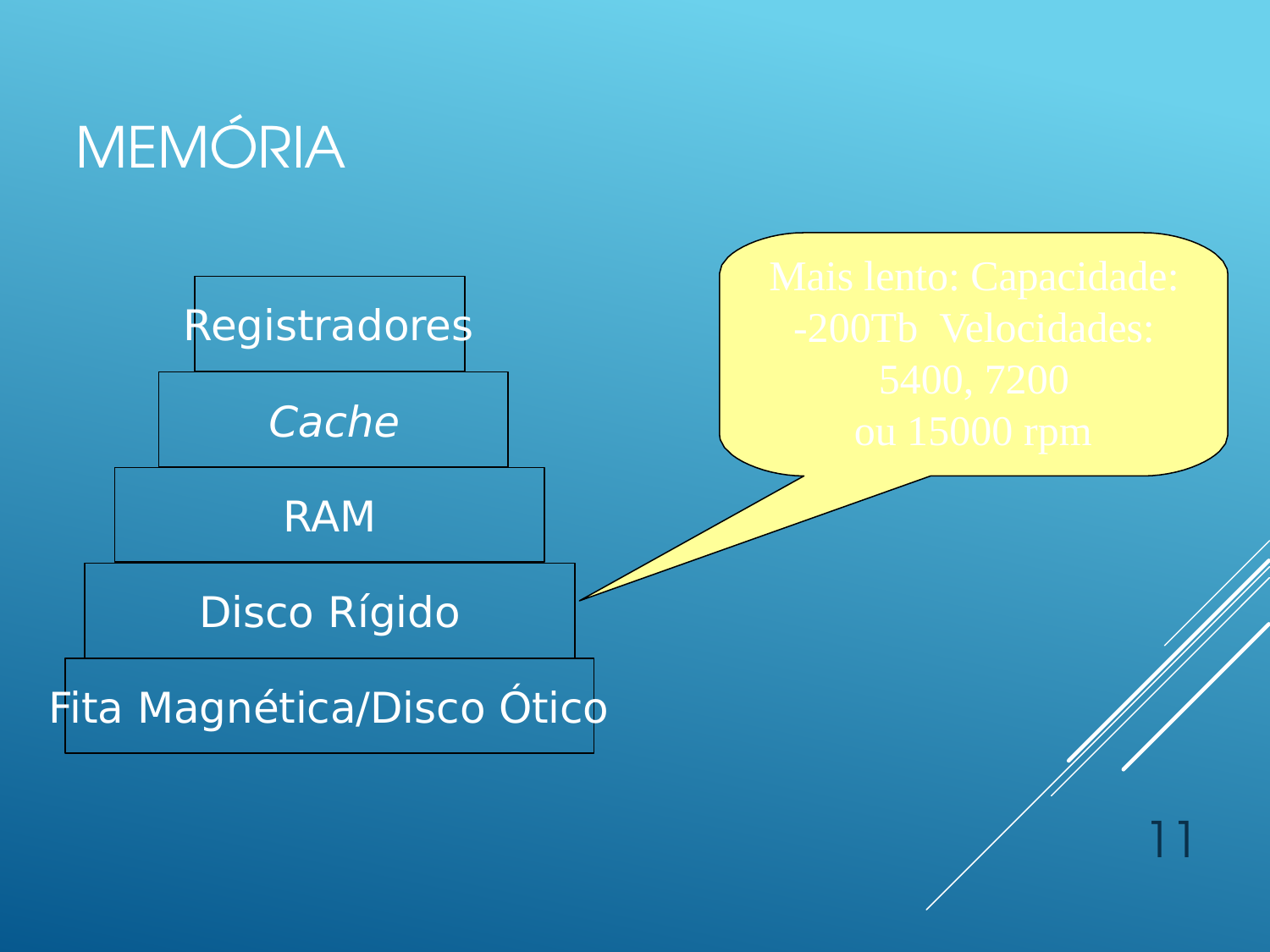

# Memória

Mais lento: Capacidade: -200Tb  Velocidades: 5400, 7200
ou 15000 rpm

Registradores

Cache

RAM
Disco Rígido
Fita Magnética/Disco Ótico
11